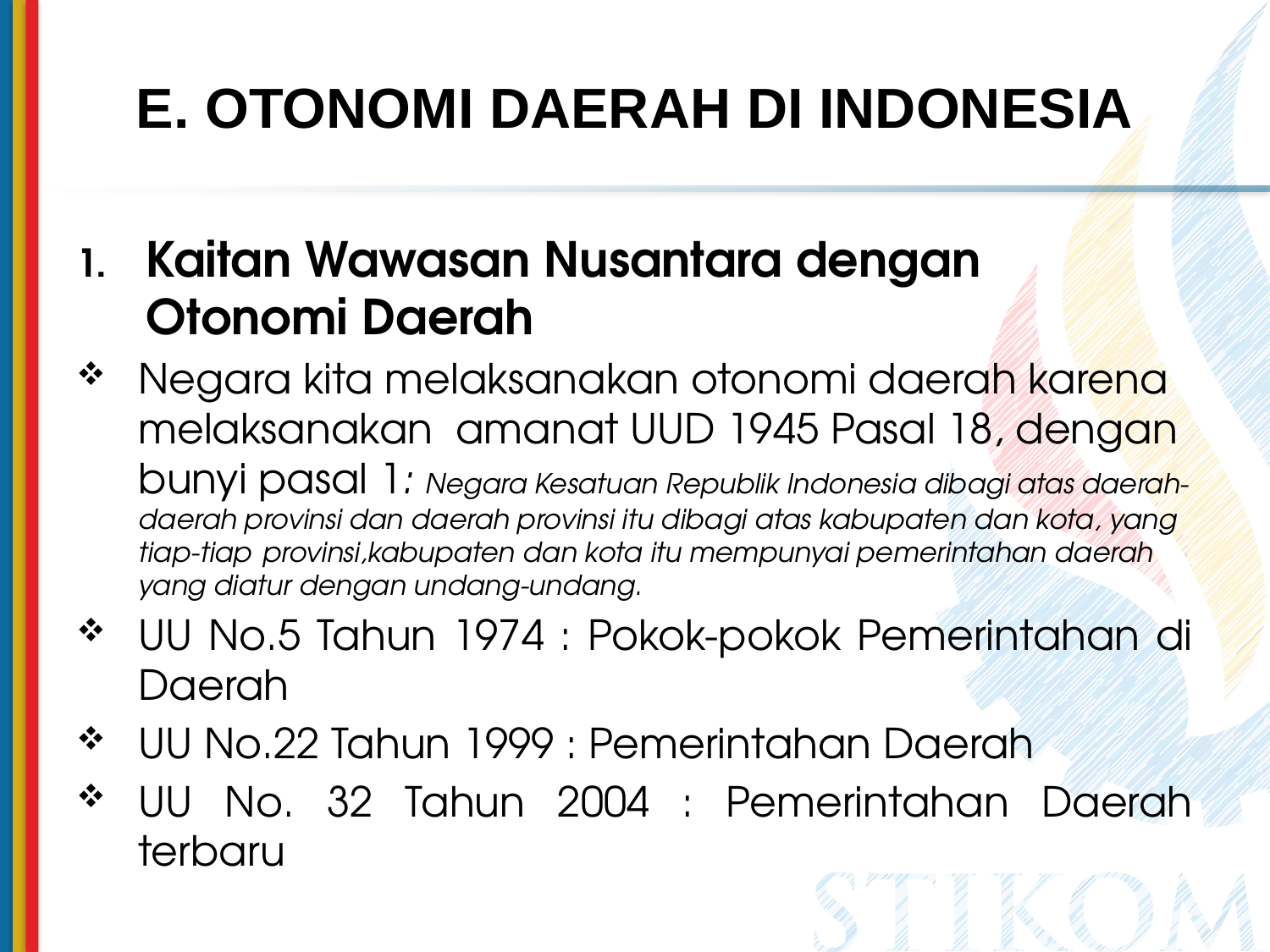

# E. OTONOMI DAERAH DI INDONESIA
Kaitan Wawasan Nusantara dengan Otonomi Daerah
Negara kita melaksanakan otonomi daerah karena melaksanakan  amanat UUD 1945 Pasal 18, dengan bunyi pasal 1: Negara Kesatuan Republik Indonesia dibagi atas daerah-daerah provinsi dan daerah provinsi itu dibagi atas kabupaten dan kota, yang tiap-tiap 	provinsi,kabupaten dan kota itu mempunyai pemerintahan daerah yang diatur dengan undang-undang.
UU No.5 Tahun 1974 : Pokok-pokok Pemerintahan di Daerah
UU No.22 Tahun 1999 : Pemerintahan Daerah
UU No. 32 Tahun 2004 : Pemerintahan Daerah terbaru